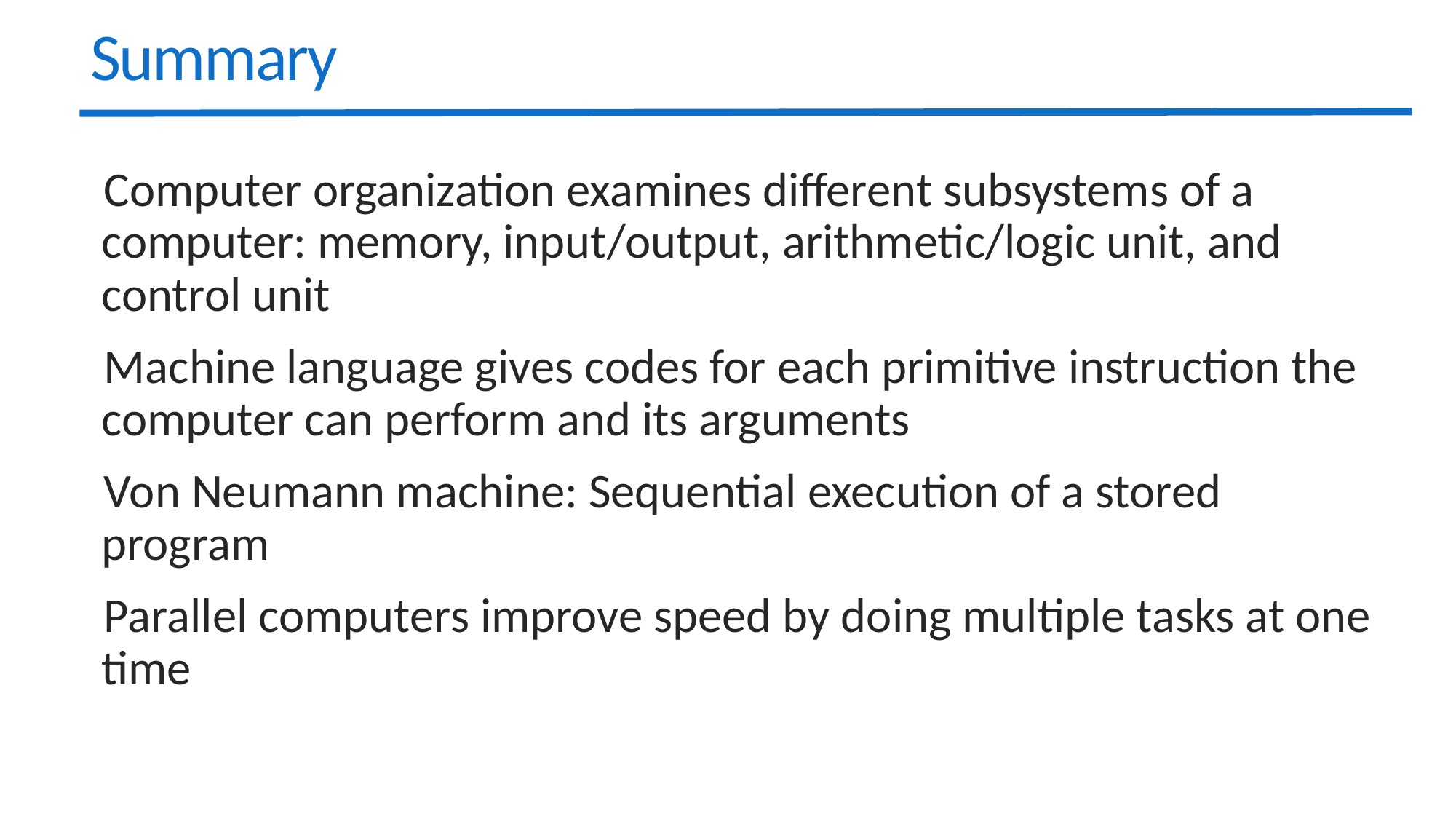

# Summary
Computer organization examines different subsystems of a computer: memory, input/output, arithmetic/logic unit, and control unit
Machine language gives codes for each primitive instruction the computer can perform and its arguments
Von Neumann machine: Sequential execution of a stored program
Parallel computers improve speed by doing multiple tasks at one time